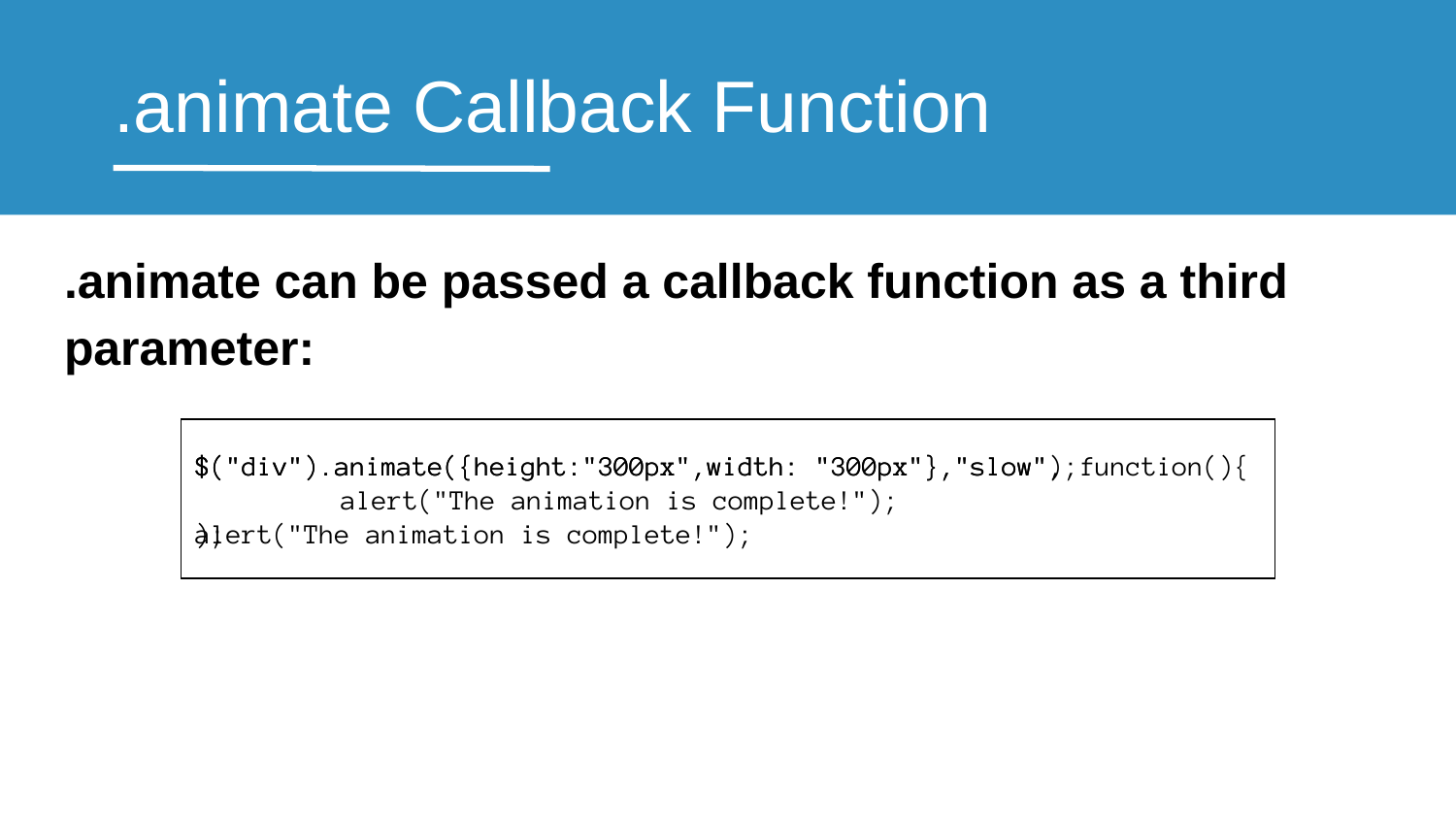

# .animate Callback Function
.animate can be passed a callback function as a third parameter:

$("div").animate({height:"300px",width: "300px"},"slow");

alert("The animation is complete!");
$("div").animate({height:"300px",width: "300px"},"slow", function(){
	alert("The animation is complete!");
);